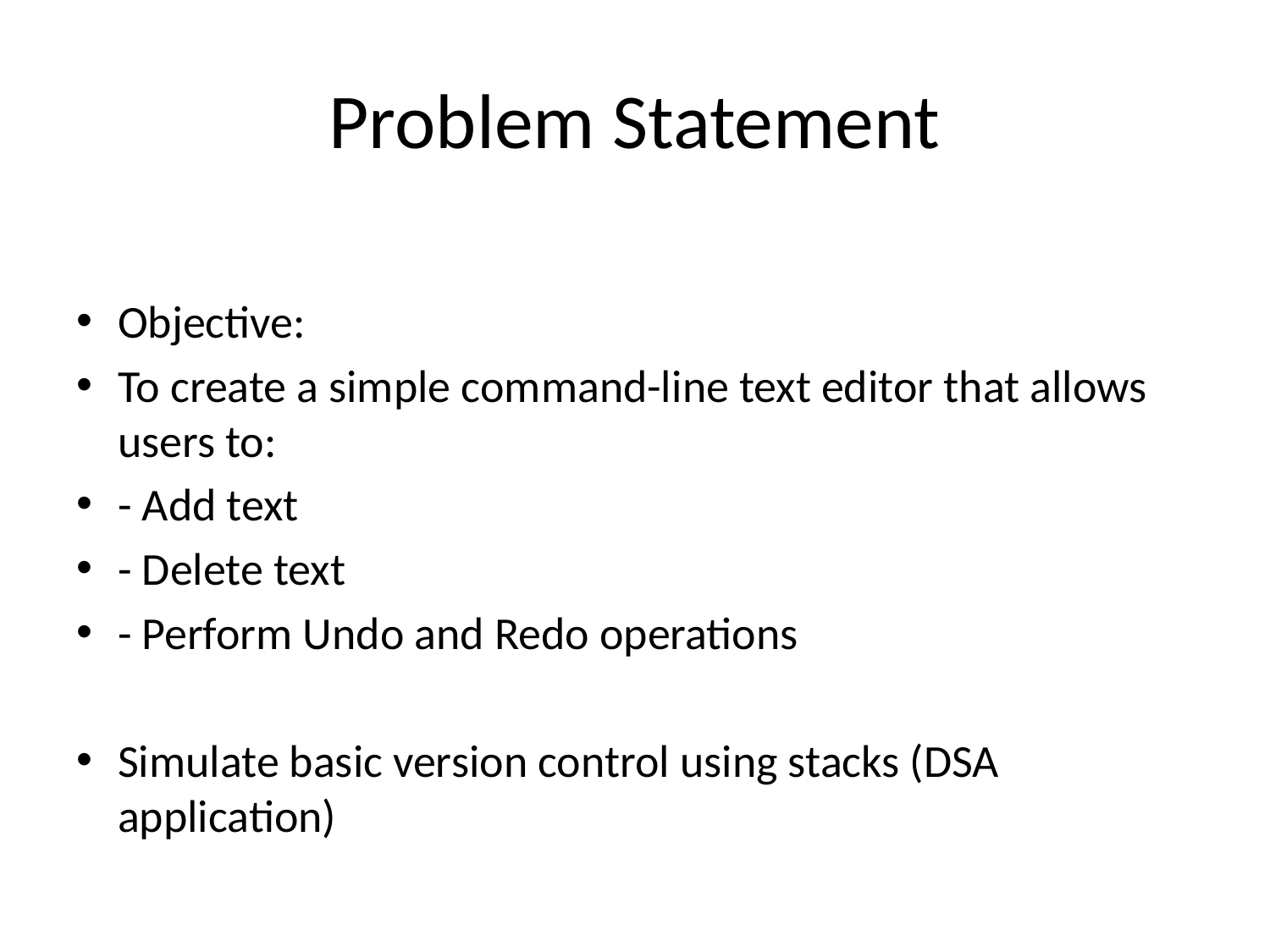

# Problem Statement

Objective:
To create a simple command-line text editor that allows users to:
- Add text
- Delete text
- Perform Undo and Redo operations

Simulate basic version control using stacks (DSA application)